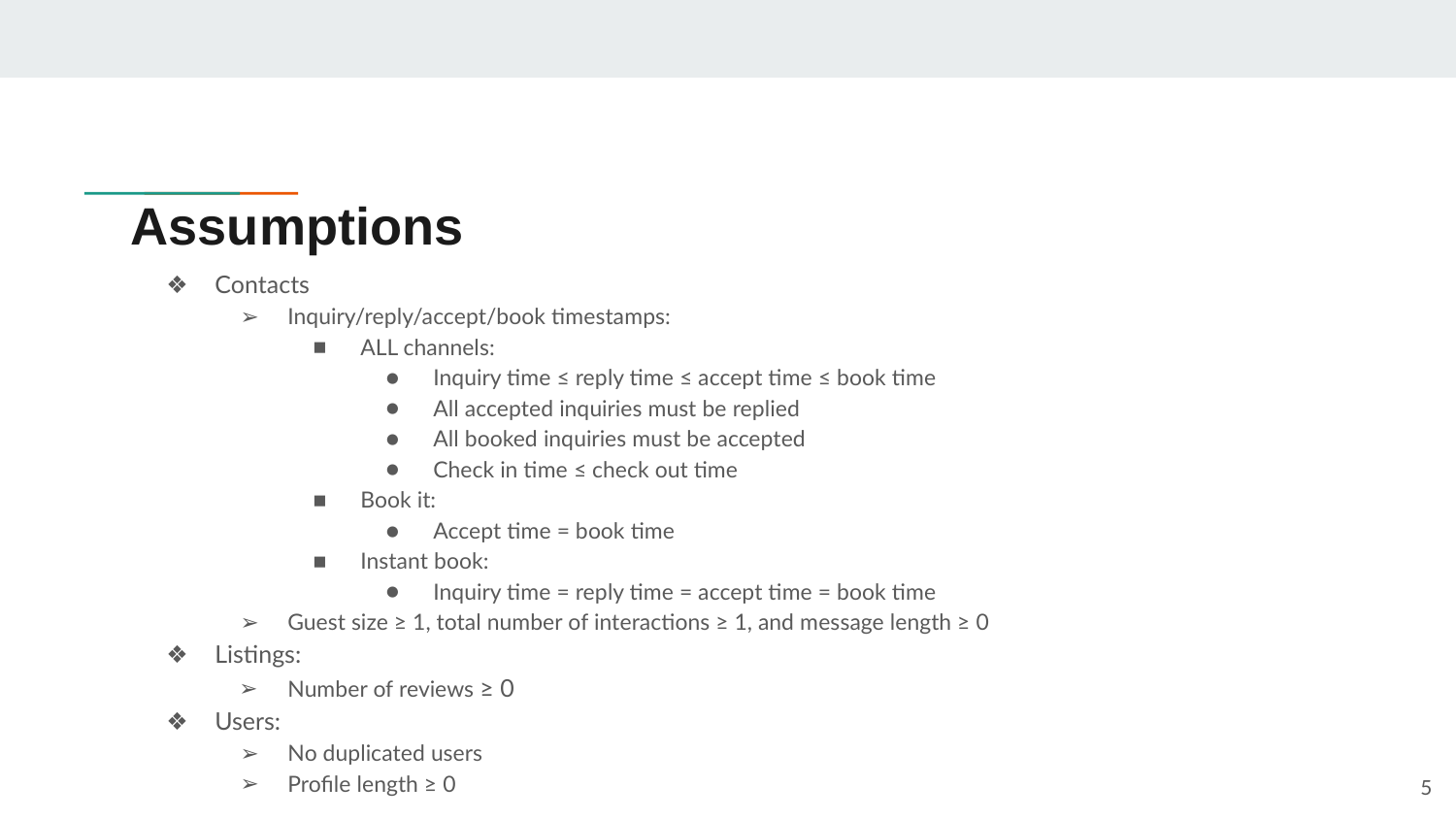

# Assumptions

Contacts
Inquiry/reply/accept/book timestamps:
ALL channels:
Inquiry time ≤ reply time ≤ accept time ≤ book time
All accepted inquiries must be replied
All booked inquiries must be accepted
Check in time ≤ check out time
Book it:
Accept time = book time
Instant book:
Inquiry time = reply time = accept time = book time
Guest size ≥ 1, total number of interactions ≥ 1, and message length ≥ 0
Listings:
Number of reviews ≥ 0
Users:
No duplicated users
Profile length ≥ 0
5